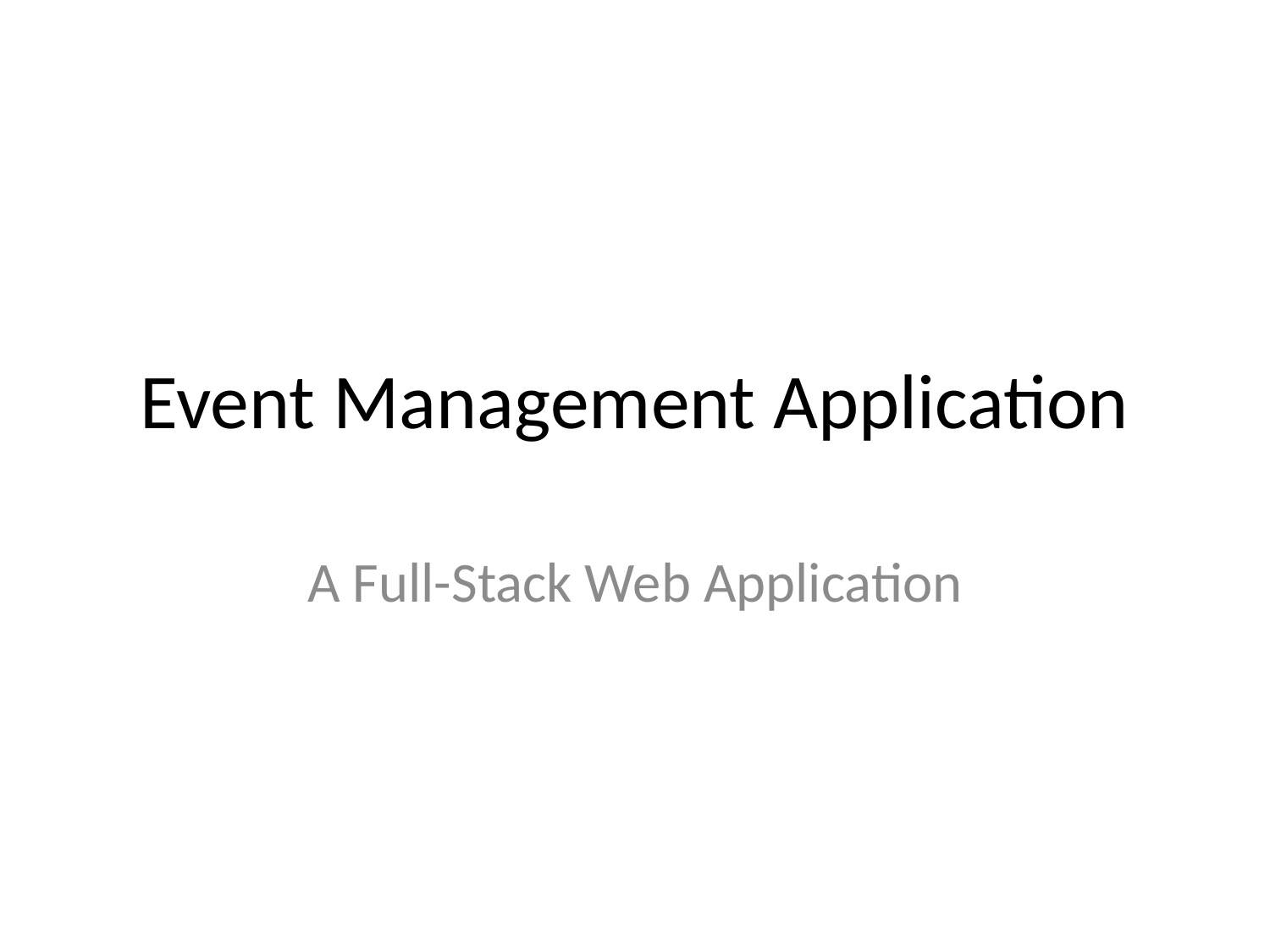

# Event Management Application
A Full-Stack Web Application